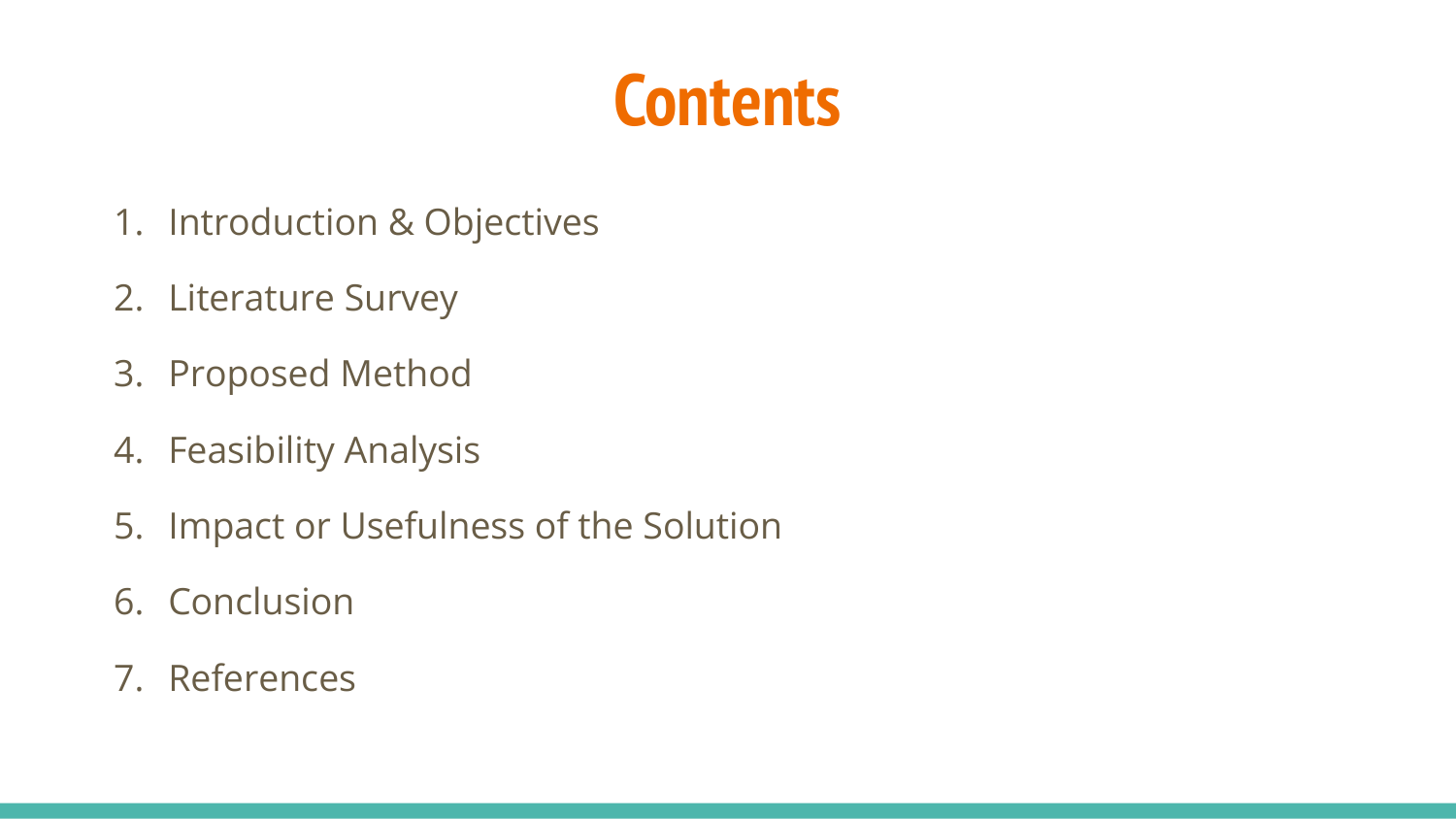

# Contents
Introduction & Objectives
Literature Survey
Proposed Method
Feasibility Analysis
Impact or Usefulness of the Solution
Conclusion
References